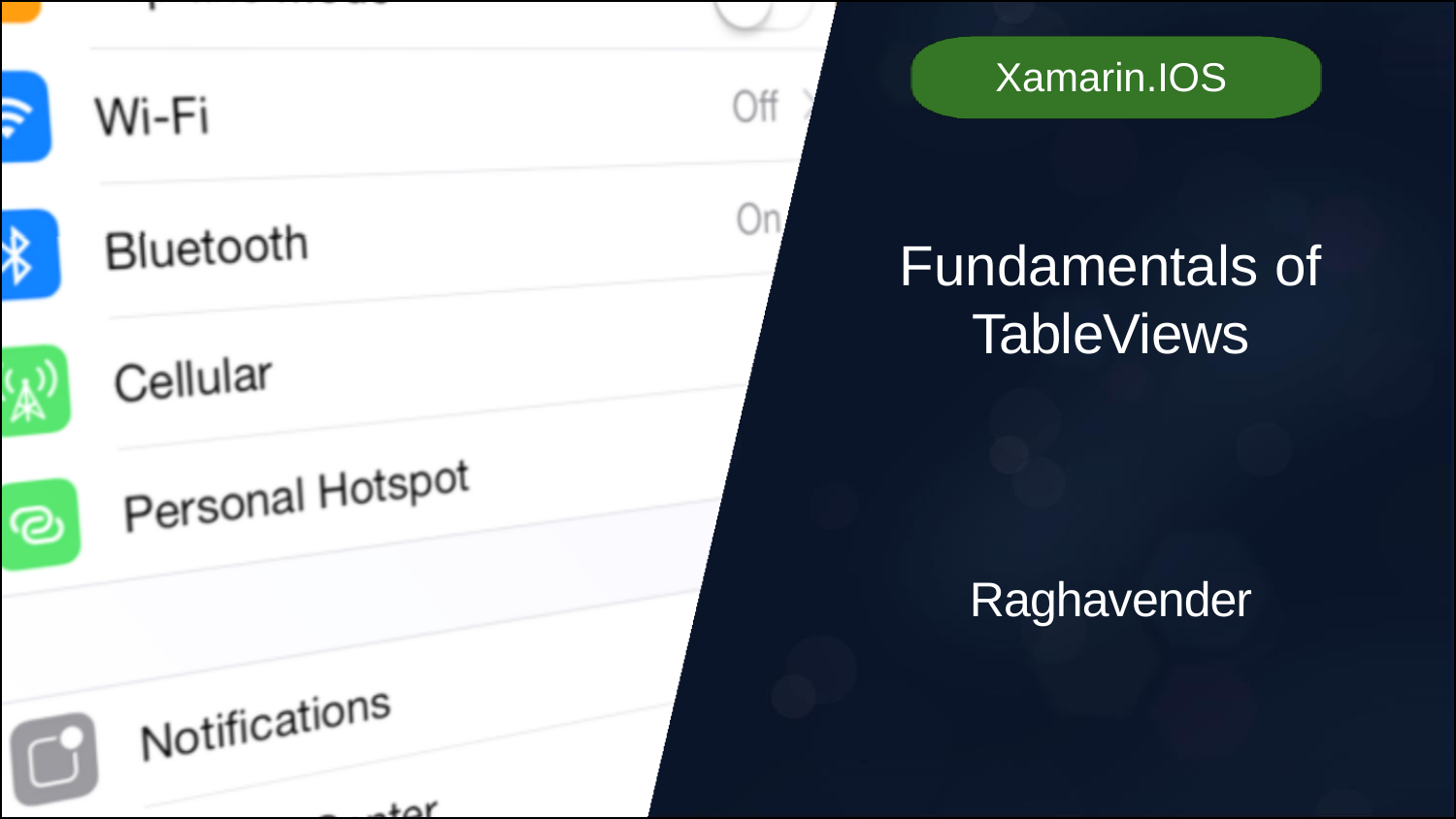

dataSource

# Xamarin.IOS
Fundamentals of
TableViews

Raghavender